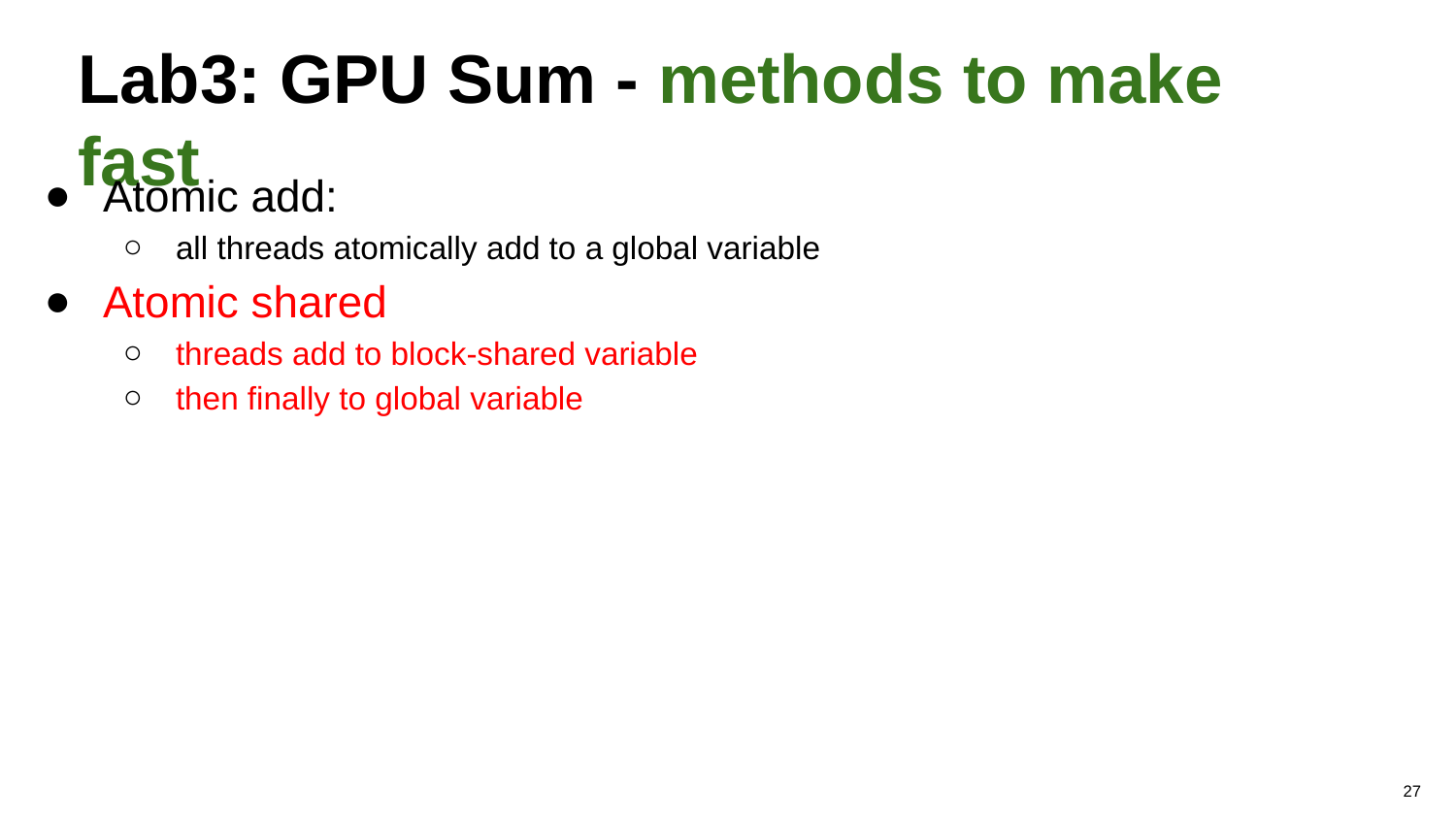

# Lab3: GPU Sum - methods to make fast
Atomic add:
all threads atomically add to a global variable
Atomic shared
threads add to block-shared variable
then finally to global variable

27